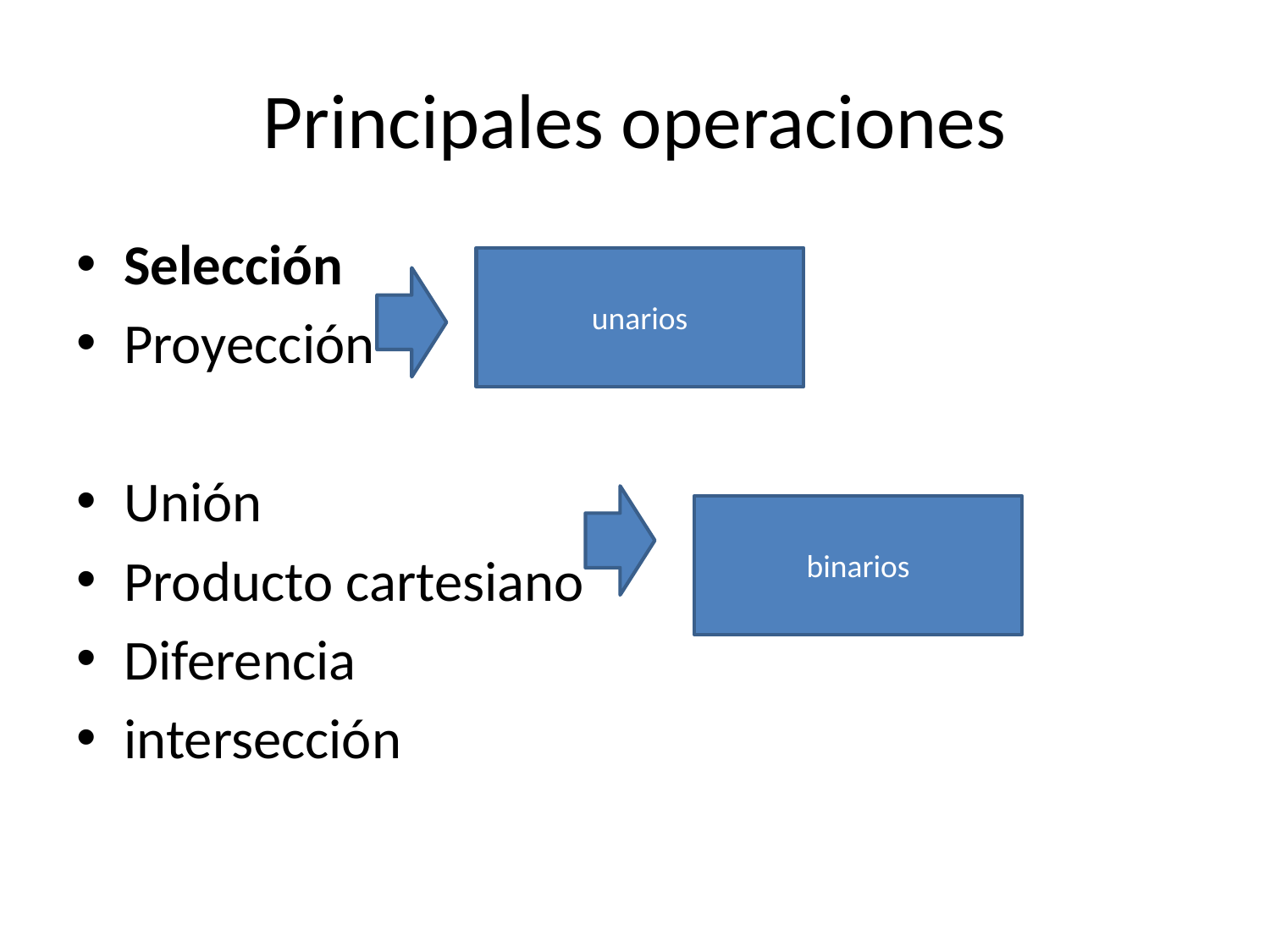

# Principales operaciones
Selección
Proyección

Unión
Producto cartesiano
Diferencia
intersección
unarios

binarios